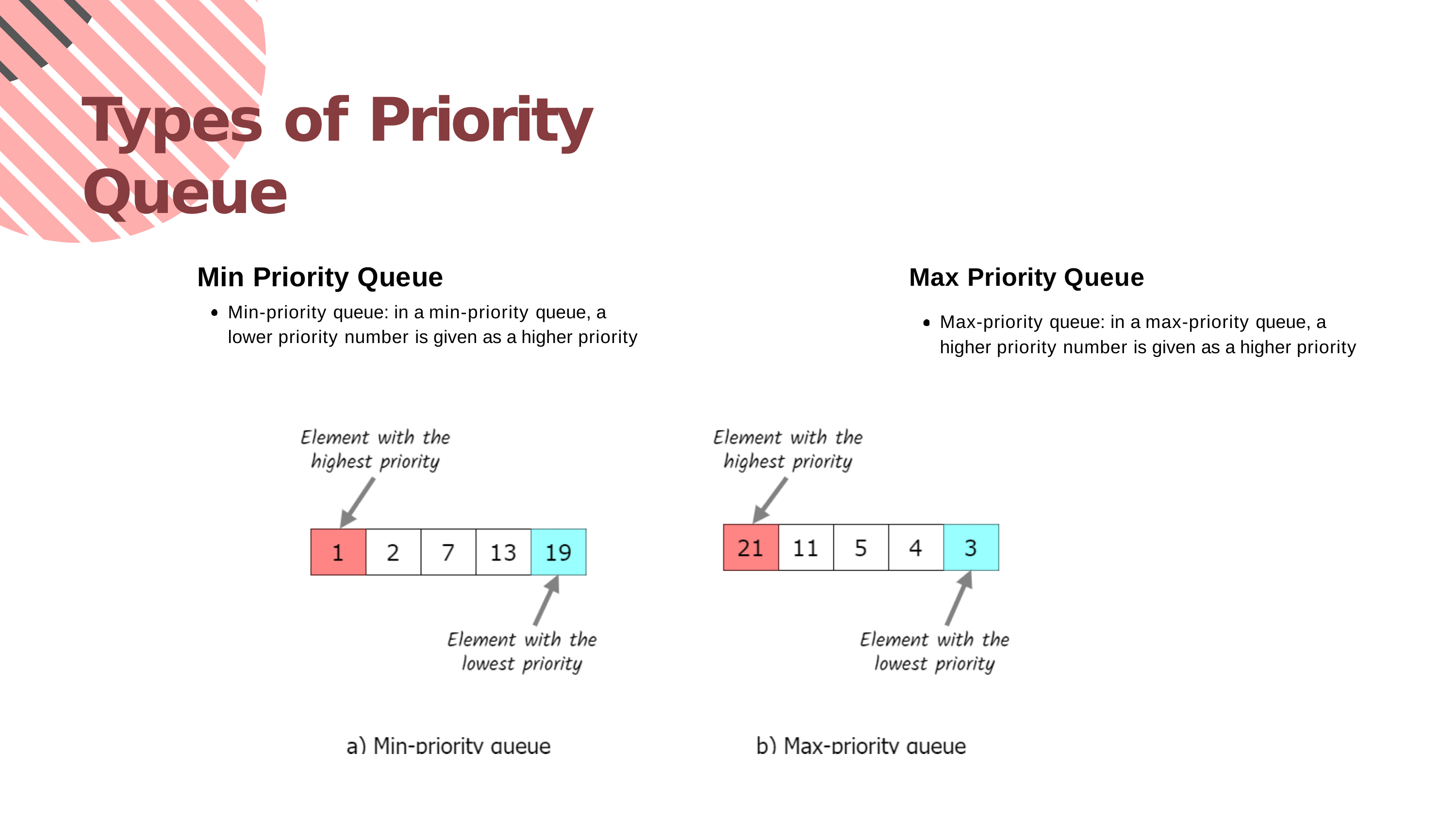

# Types of Priority Queue
Min Priority Queue
Min-priority queue: in a min-priority queue, a  lower priority number is given as a higher priority
Max Priority Queue
Max-priority queue: in a max-priority queue, a  higher priority number is given as a higher priority